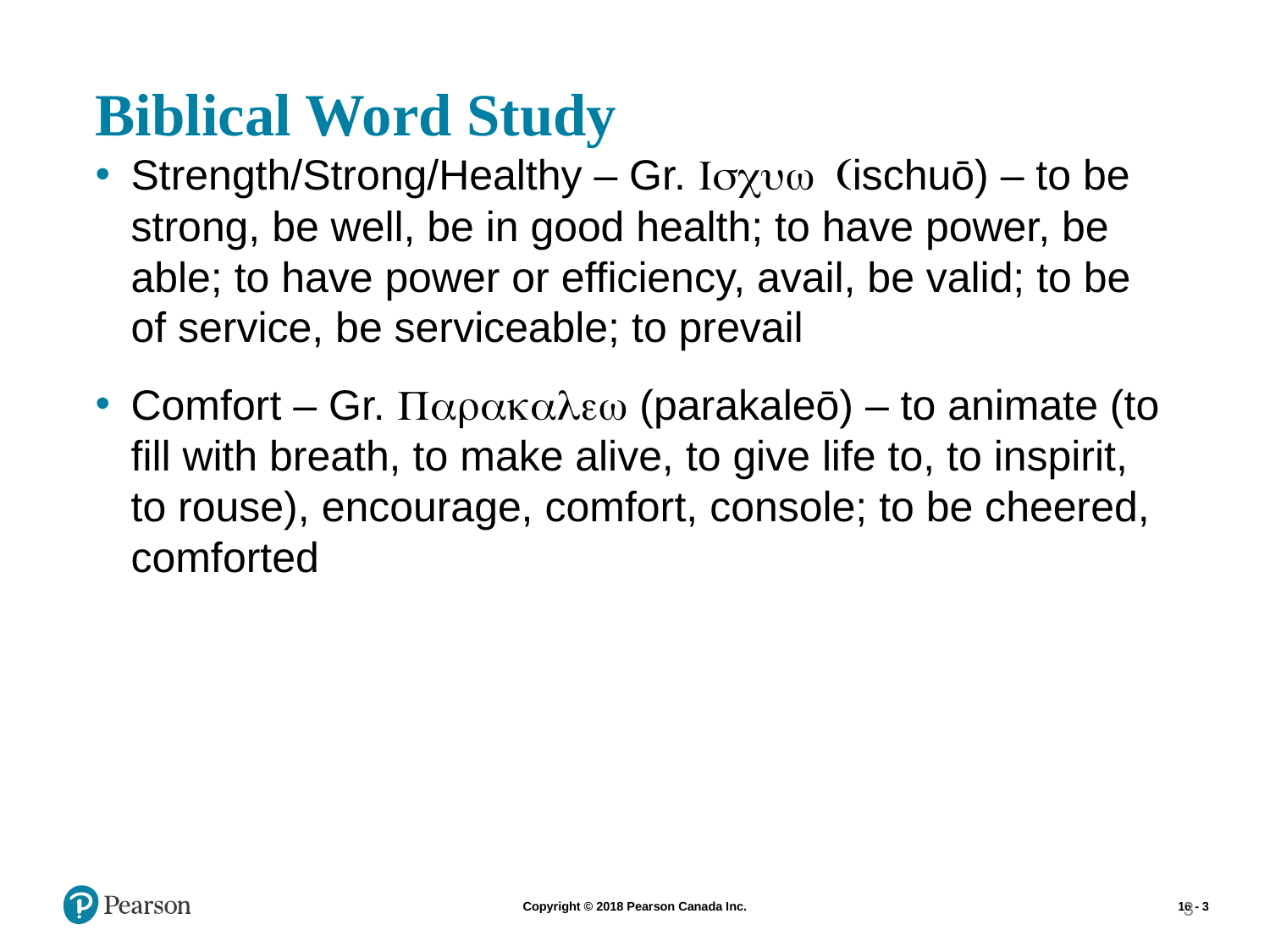

# Biblical Word Study
Strength/Strong/Healthy – Gr. Ισχυω (ischuō) – to be strong, be well, be in good health; to have power, be able; to have power or efficiency, avail, be valid; to be of service, be serviceable; to prevail
Comfort – Gr. Παρακαλεω (parakaleō) – to animate (to fill with breath, to make alive, to give life to, to inspirit, to rouse), encourage, comfort, console; to be cheered, comforted

3